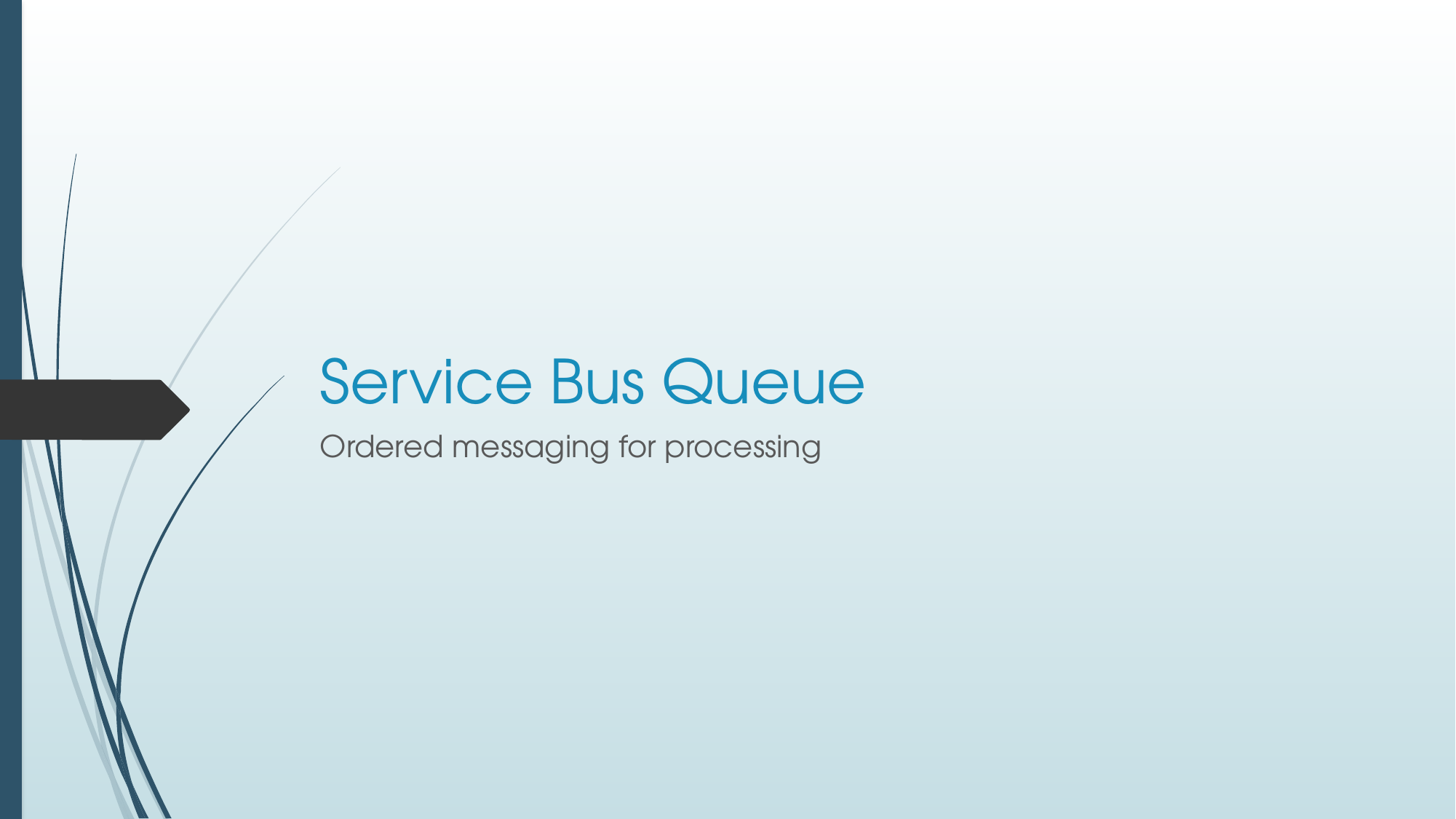

# Service Bus Queue
Ordered messaging for processing